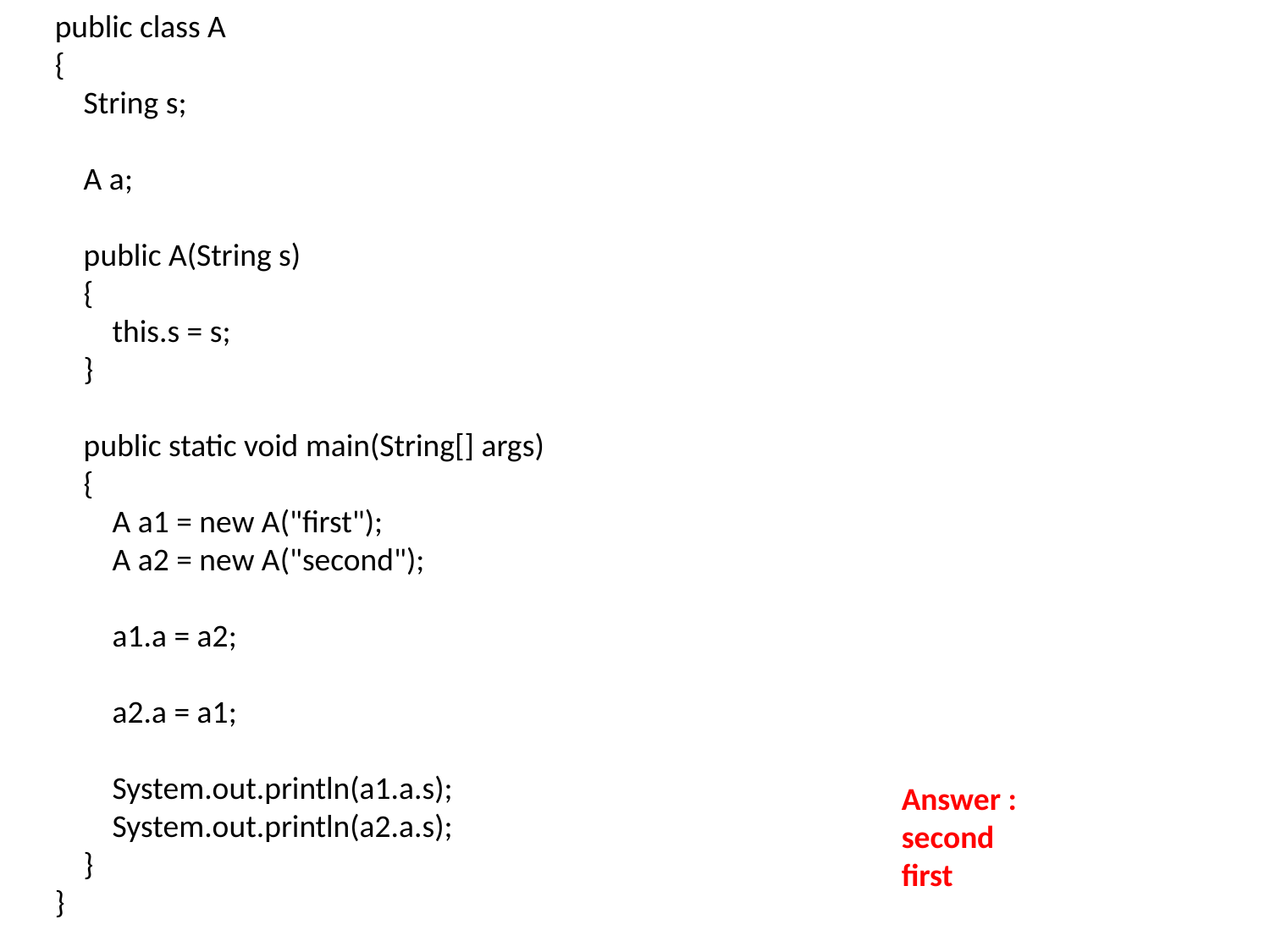

public class A
{
    String s;

    A a;

    public A(String s)
    {
        this.s = s;
    }

    public static void main(String[] args)
    {
        A a1 = new A("first");
        A a2 = new A("second");

        a1.a = a2;

        a2.a = a1;

        System.out.println(a1.a.s);
        System.out.println(a2.a.s);
    }
}
Answer :
second
first